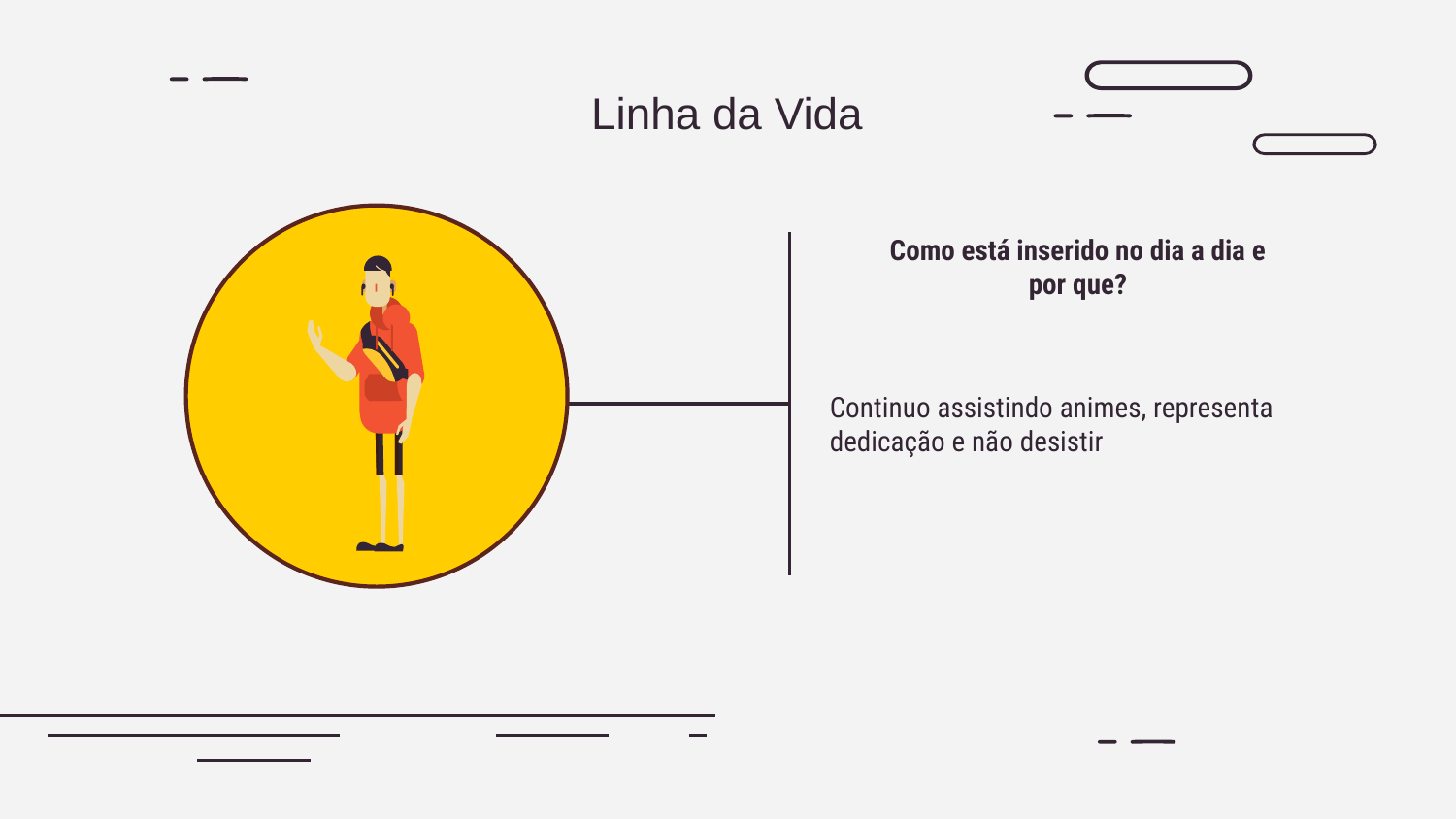

# Linha da Vida

Como está inserido no dia a dia e por que?
Continuo assistindo animes, representa dedicação e não desistir